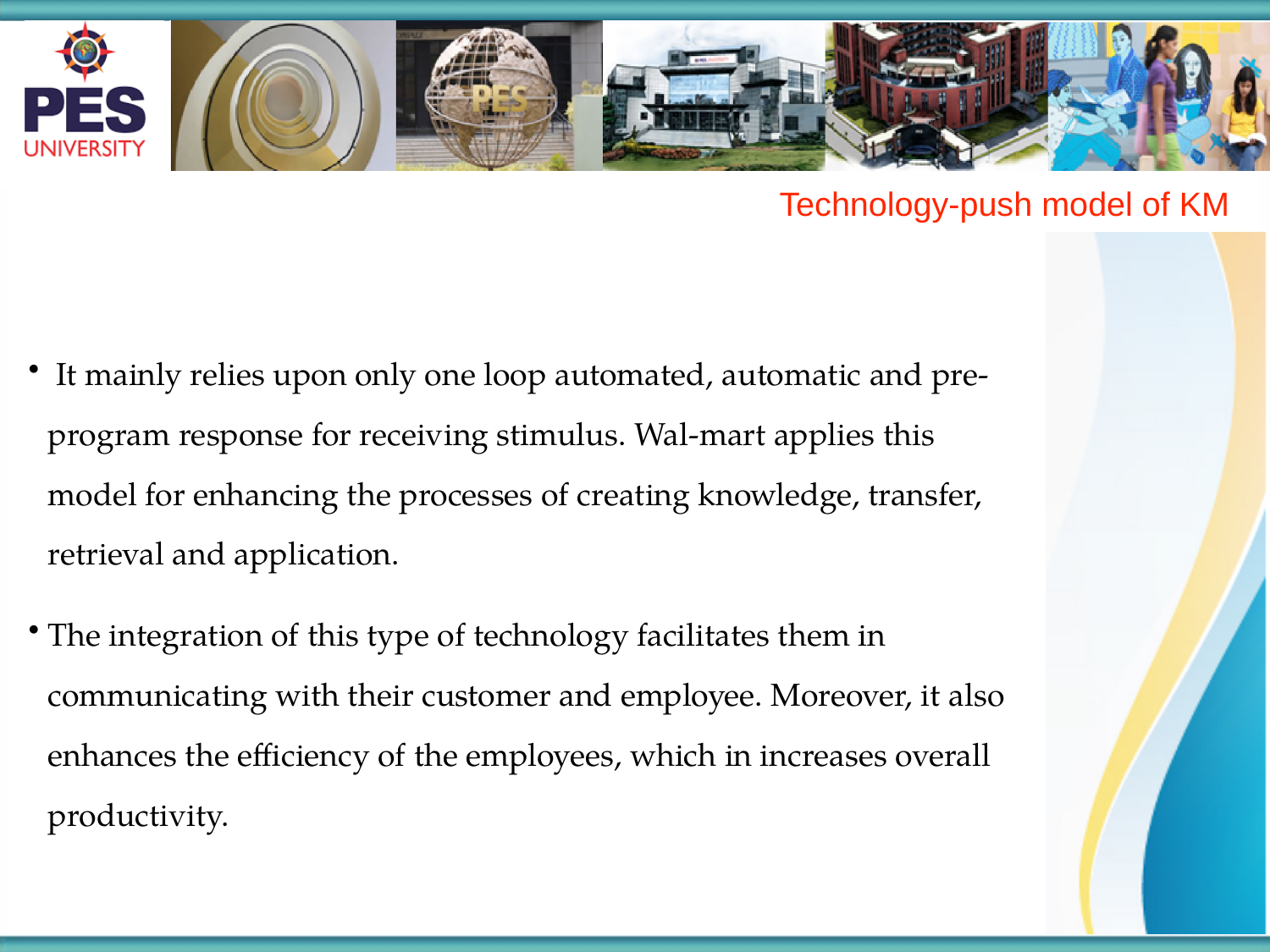

Technology-push model of KM
 It mainly relies upon only one loop automated, automatic and pre-program response for receiving stimulus. Wal-mart applies this model for enhancing the processes of creating knowledge, transfer, retrieval and application.
The integration of this type of technology facilitates them in communicating with their customer and employee. Moreover, it also enhances the efficiency of the employees, which in increases overall productivity.